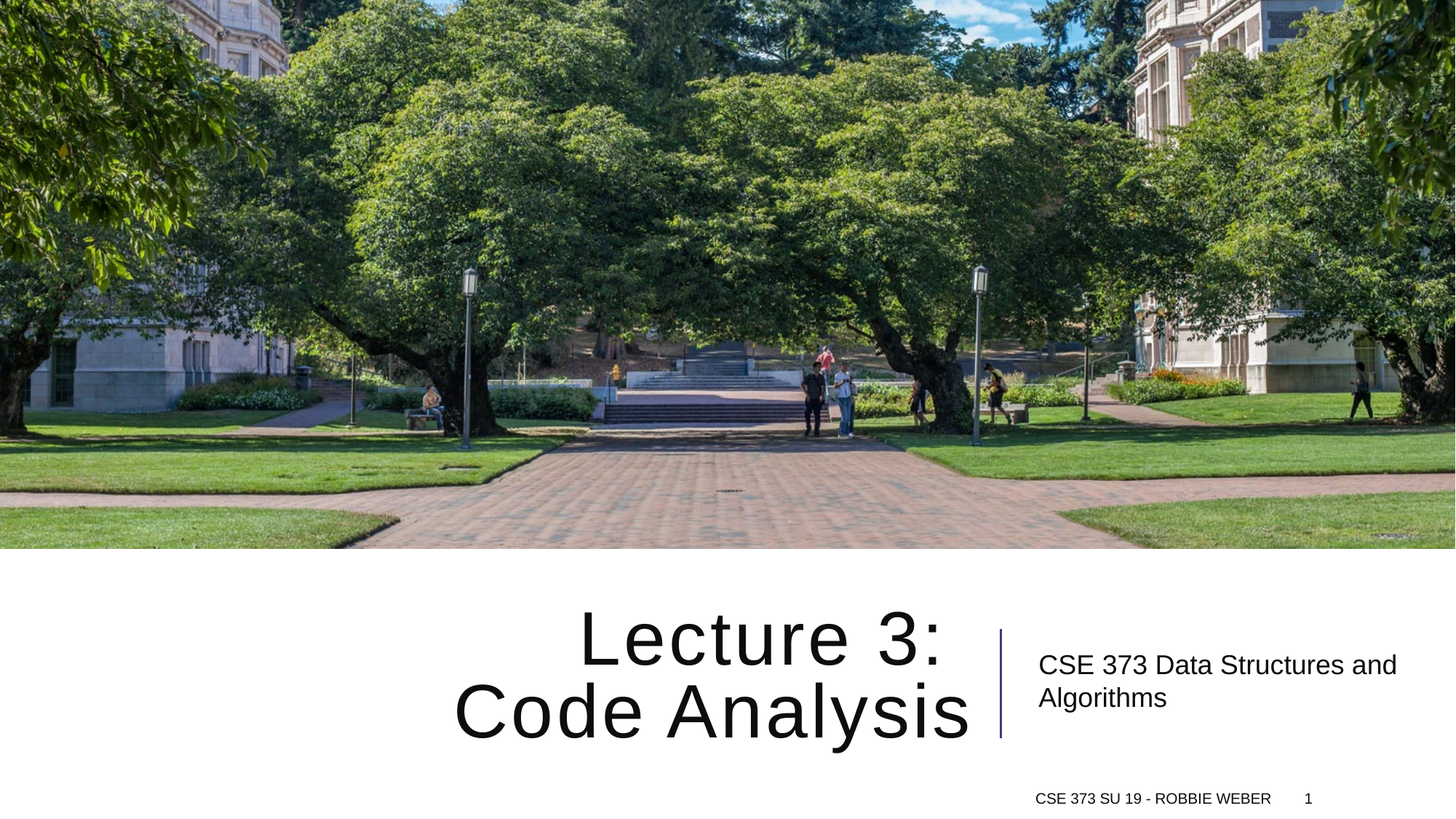

# Lecture 3: Code Analysis
CSE 373 Data Structures and Algorithms
CSE 373 Su 19 - Robbie Weber
1